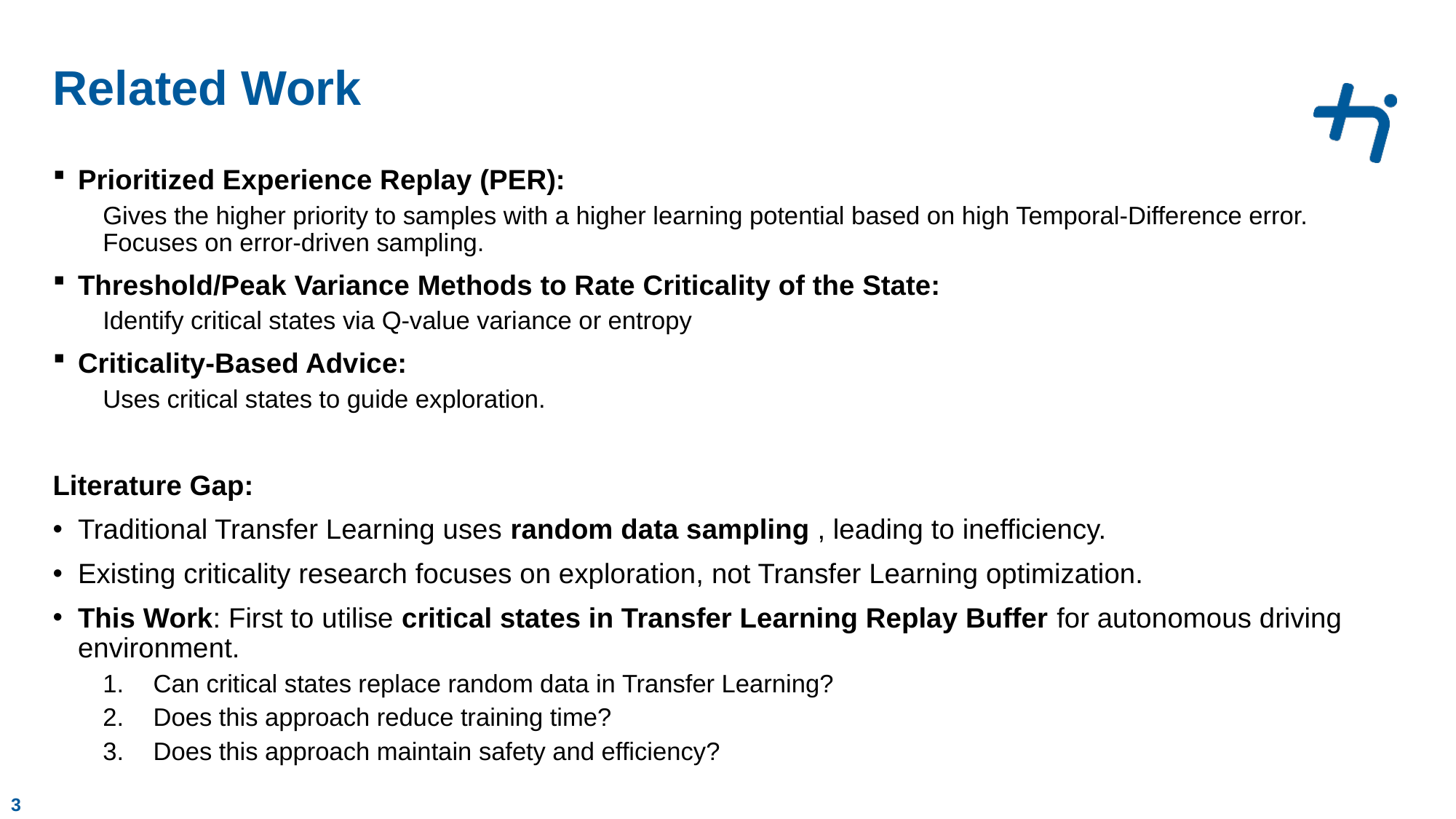

# Related Work
Prioritized Experience Replay (PER):
Gives the higher priority to samples with a higher learning potential based on high Temporal-Difference error. Focuses on error-driven sampling.
Threshold/Peak Variance Methods to Rate Criticality of the State:
Identify critical states via Q-value variance or entropy
Criticality-Based Advice:
Uses critical states to guide exploration.

Literature Gap:
Traditional Transfer Learning uses random data sampling , leading to inefficiency.
Existing criticality research focuses on exploration, not Transfer Learning optimization.
This Work: First to utilise critical states in Transfer Learning Replay Buffer for autonomous driving environment.
Can critical states replace random data in Transfer Learning?
Does this approach reduce training time?
Does this approach maintain safety and efficiency?

3